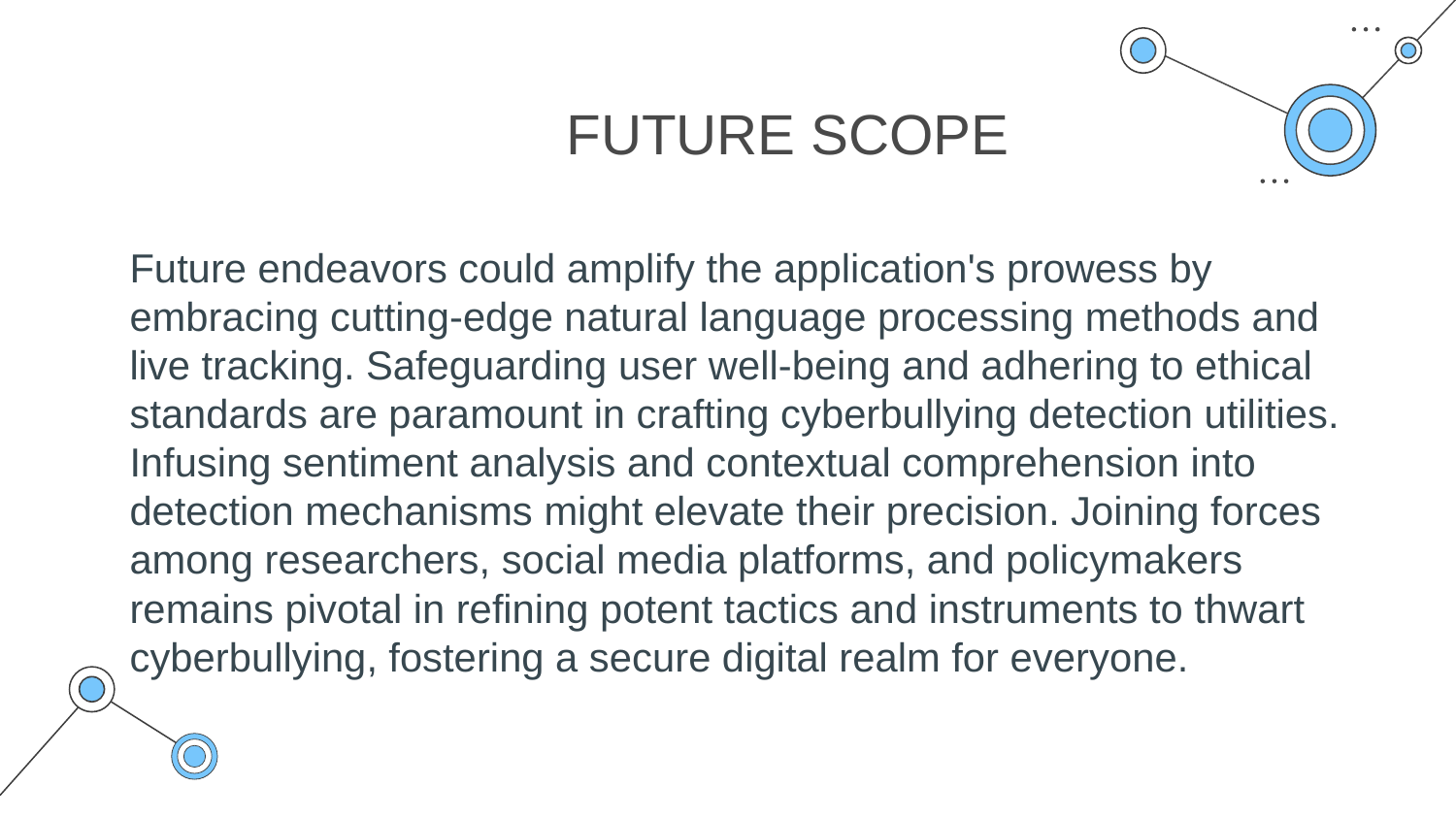

# FUTURE SCOPE

Future endeavors could amplify the application's prowess by embracing cutting-edge natural language processing methods and live tracking. Safeguarding user well-being and adhering to ethical standards are paramount in crafting cyberbullying detection utilities. Infusing sentiment analysis and contextual comprehension into detection mechanisms might elevate their precision. Joining forces among researchers, social media platforms, and policymakers remains pivotal in refining potent tactics and instruments to thwart cyberbullying, fostering a secure digital realm for everyone.